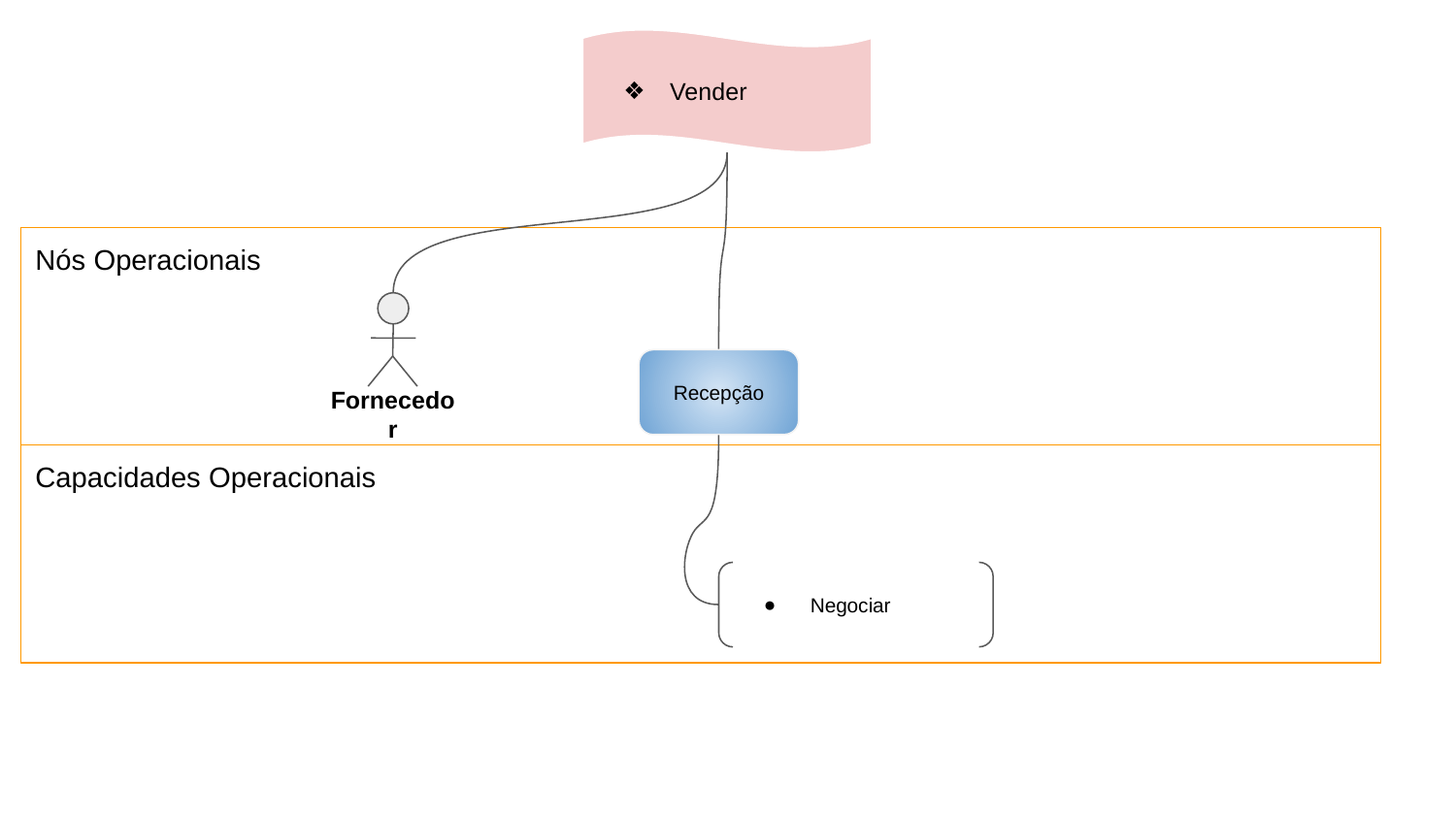

Vender
Nós Operacionais

Fornecedor
Recepção
Capacidades Operacionais
Negociar